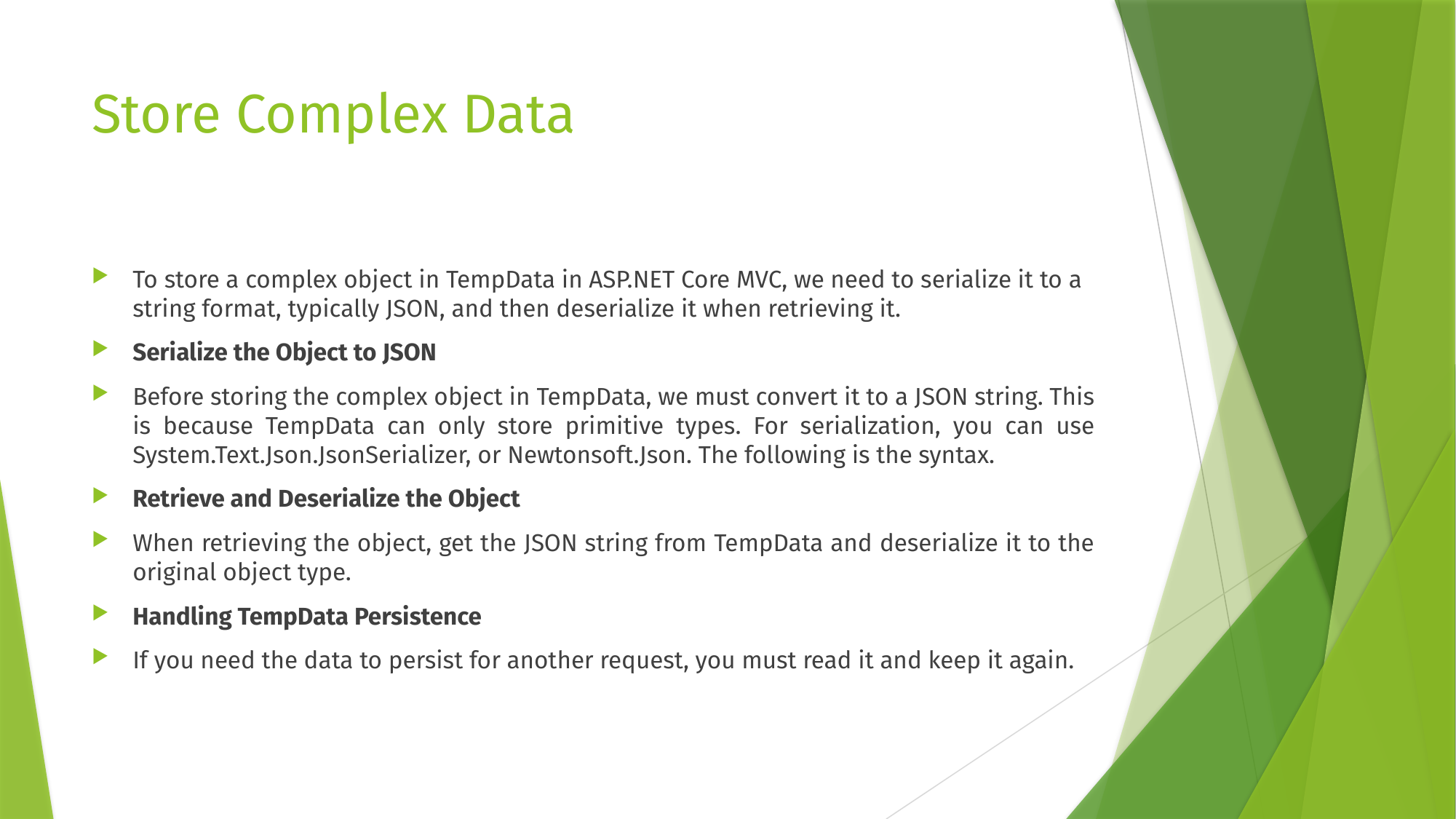

# Store Complex Data
To store a complex object in TempData in ASP.NET Core MVC, we need to serialize it to a string format, typically JSON, and then deserialize it when retrieving it.
Serialize the Object to JSON
Before storing the complex object in TempData, we must convert it to a JSON string. This is because TempData can only store primitive types. For serialization, you can use System.Text.Json.JsonSerializer, or Newtonsoft.Json. The following is the syntax.
Retrieve and Deserialize the Object
When retrieving the object, get the JSON string from TempData and deserialize it to the original object type.
Handling TempData Persistence
If you need the data to persist for another request, you must read it and keep it again.